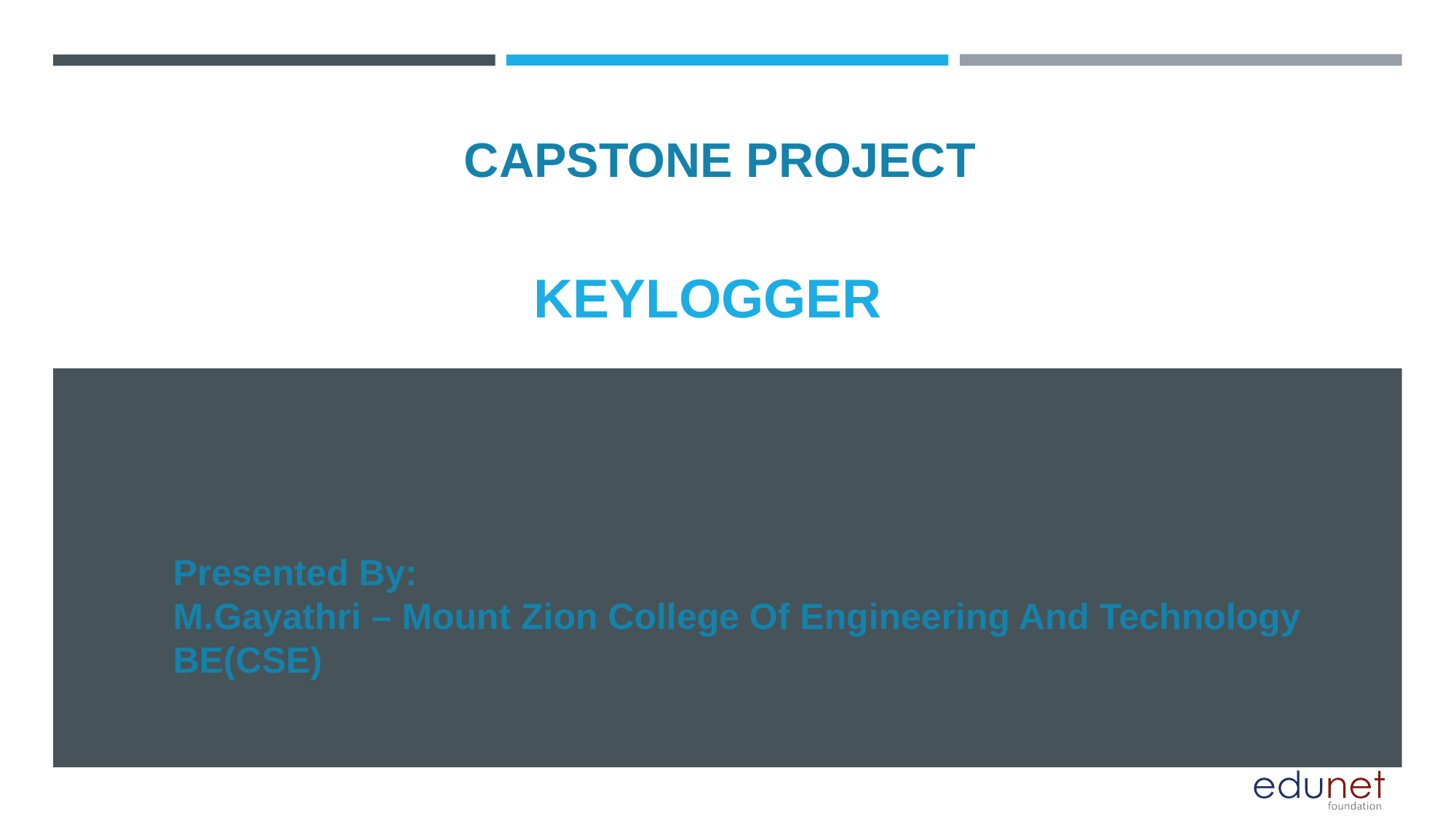

CAPSTONE PROJECT
# KEYLOGGER
Presented By:
M.Gayathri – Mount Zion College Of Engineering And Technology
BE(CSE)